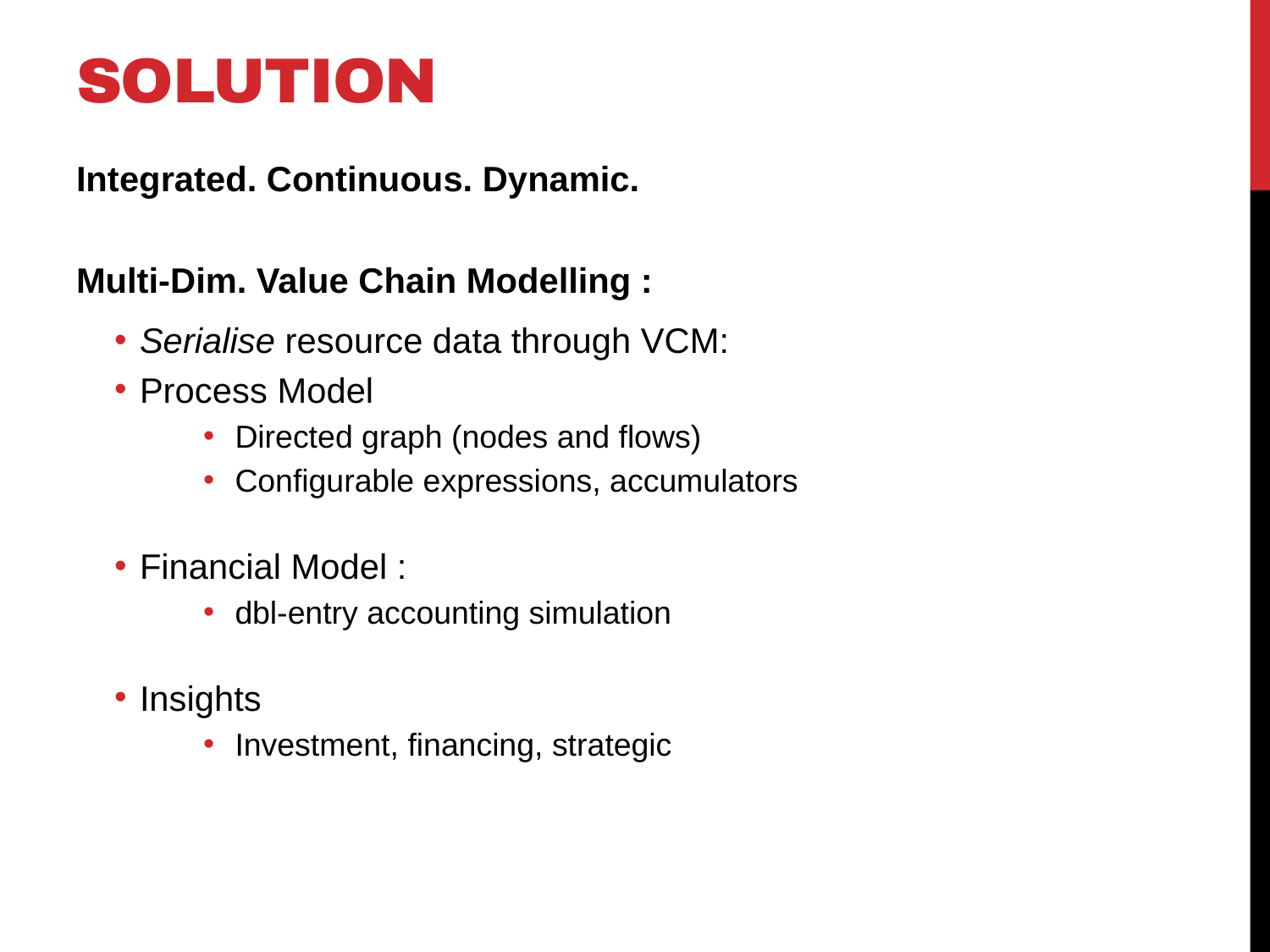

# Solution
Integrated. Continuous. Dynamic.
Multi-Dim. Value Chain Modelling :
Serialise resource data through VCM:
Process Model
Directed graph (nodes and flows)
Configurable expressions, accumulators
Financial Model :
dbl-entry accounting simulation
Insights
Investment, financing, strategic